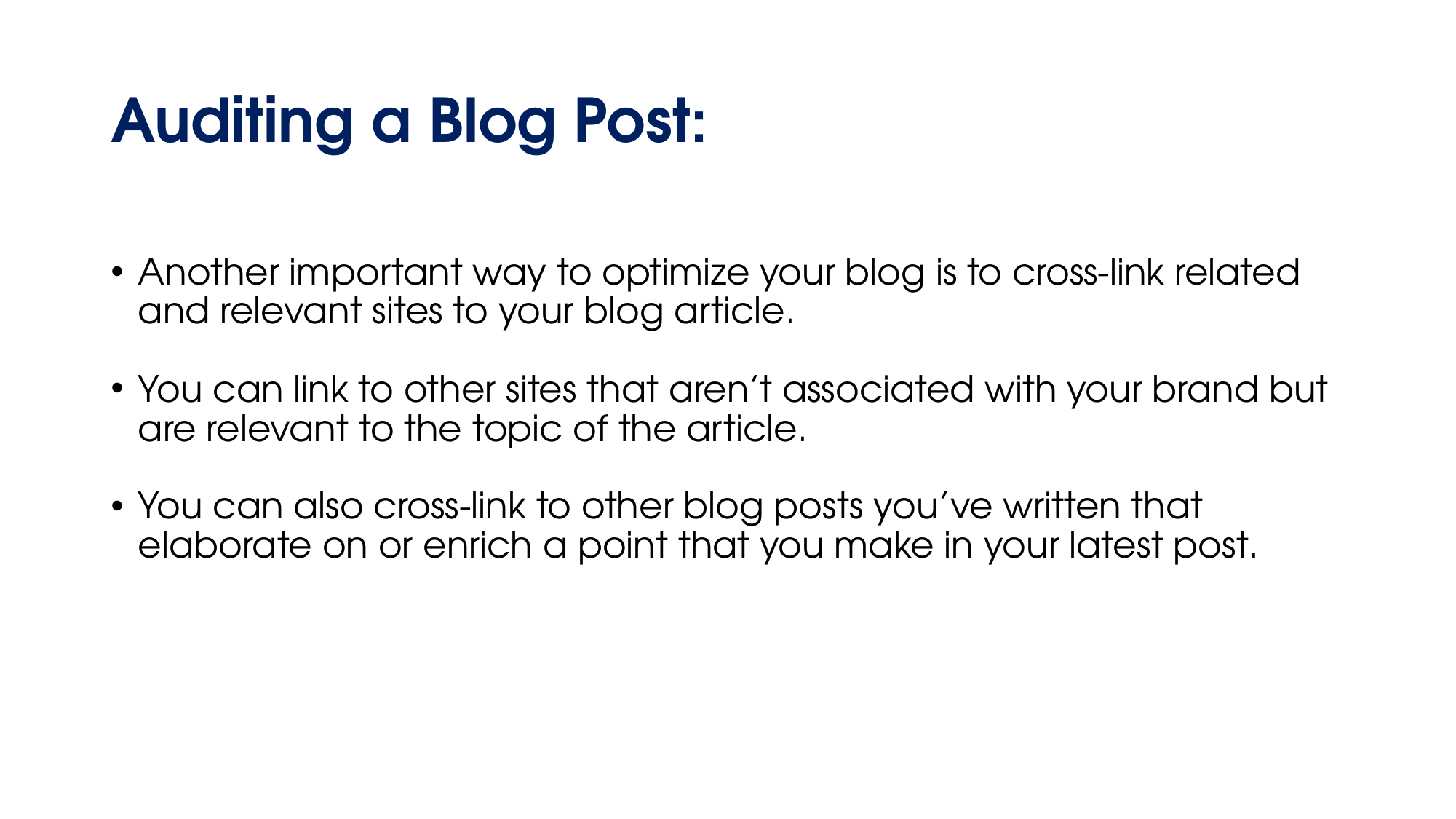

# Auditing a Blog Post:

Another important way to optimize your blog is to cross-link related and relevant sites to your blog article.

You can link to other sites that aren’t associated with your brand but are relevant to the topic of the article.

You can also cross-link to other blog posts you’ve written that elaborate on or enrich a point that you make in your latest post.